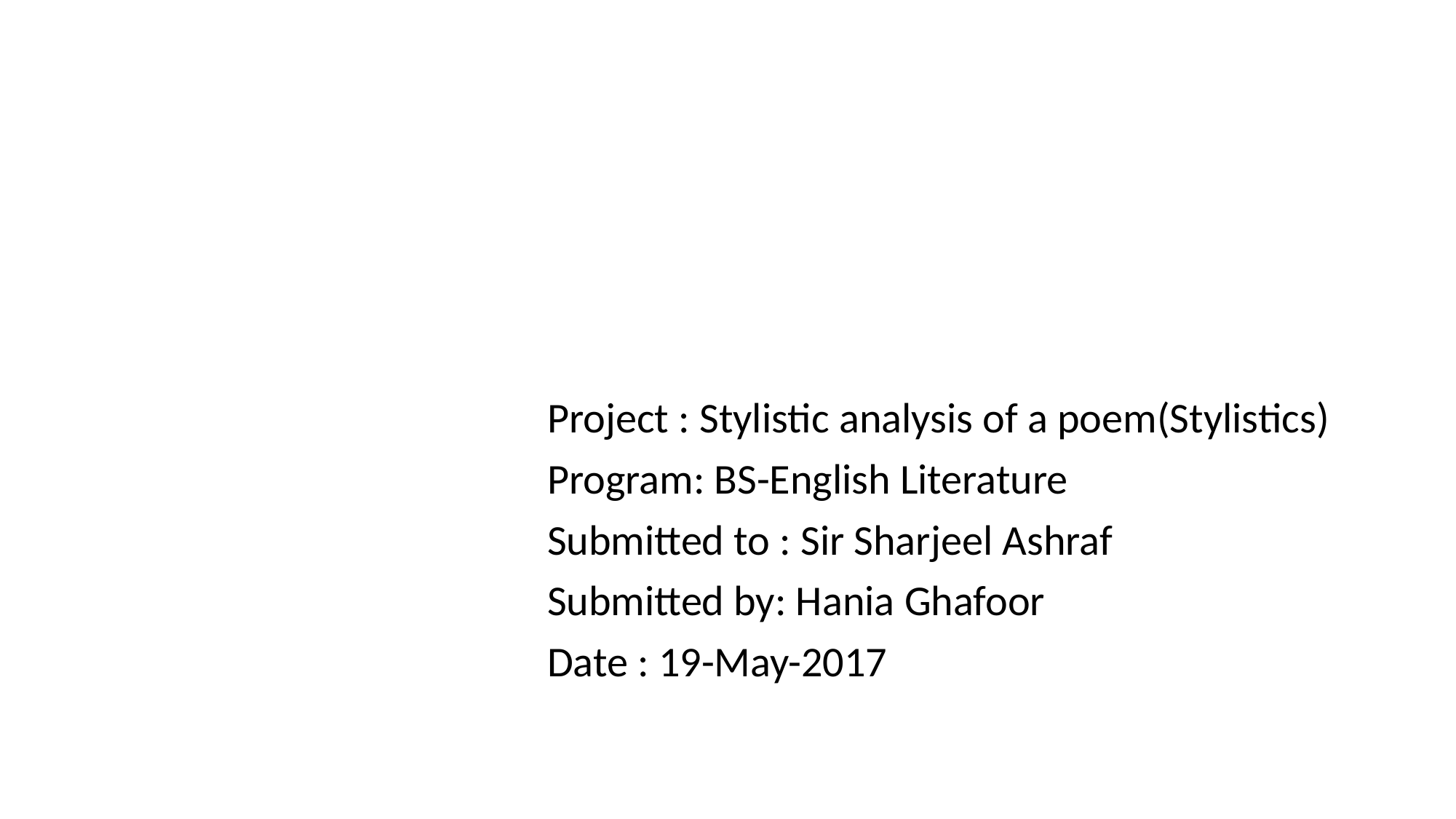

#
Project : Stylistic analysis of a poem(Stylistics)
Program: BS-English Literature
Submitted to : Sir Sharjeel Ashraf
Submitted by: Hania Ghafoor
Date : 19-May-2017